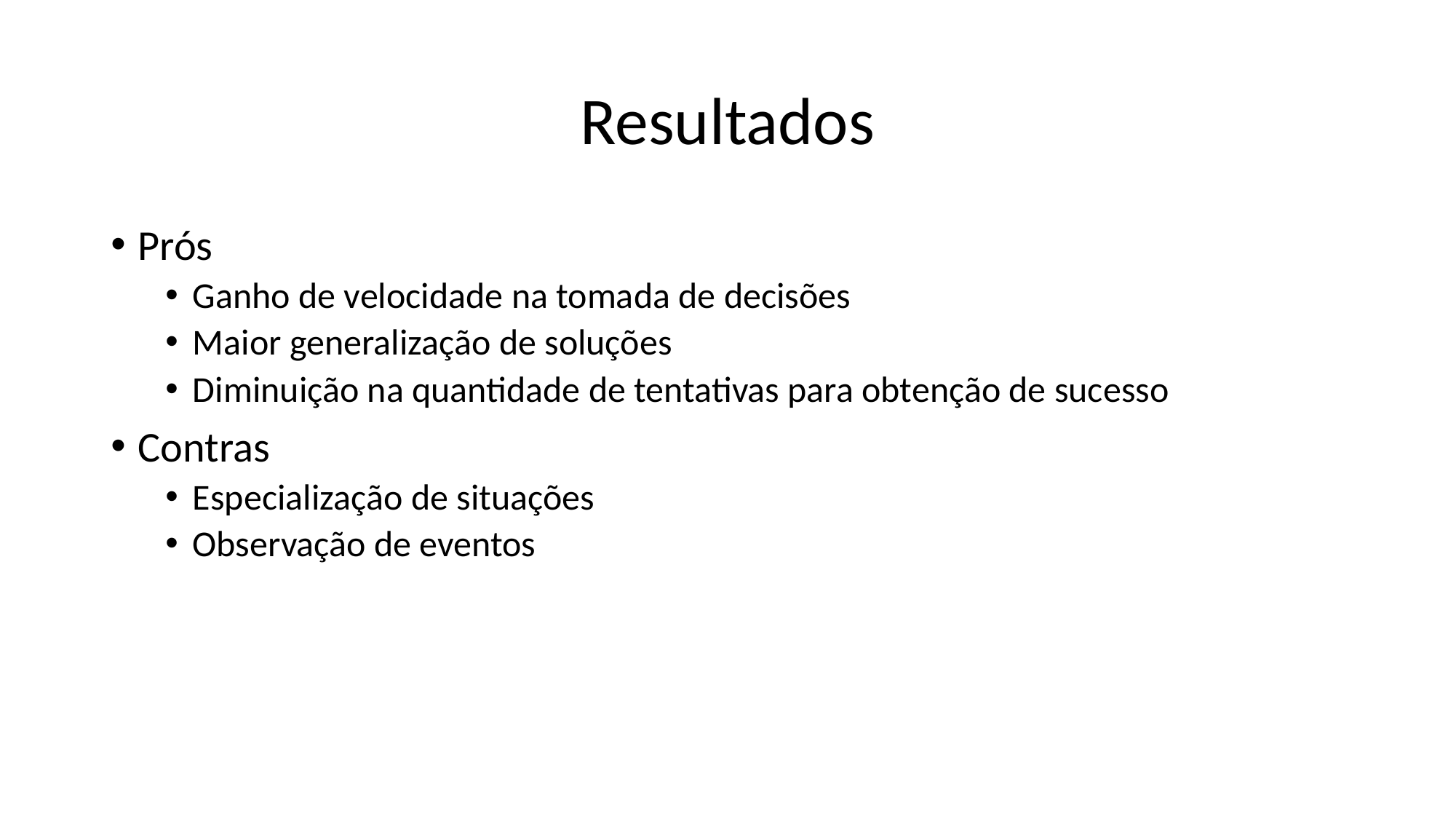

# Resultados
Prós
Ganho de velocidade na tomada de decisões
Maior generalização de soluções
Diminuição na quantidade de tentativas para obtenção de sucesso
Contras
Especialização de situações
Observação de eventos